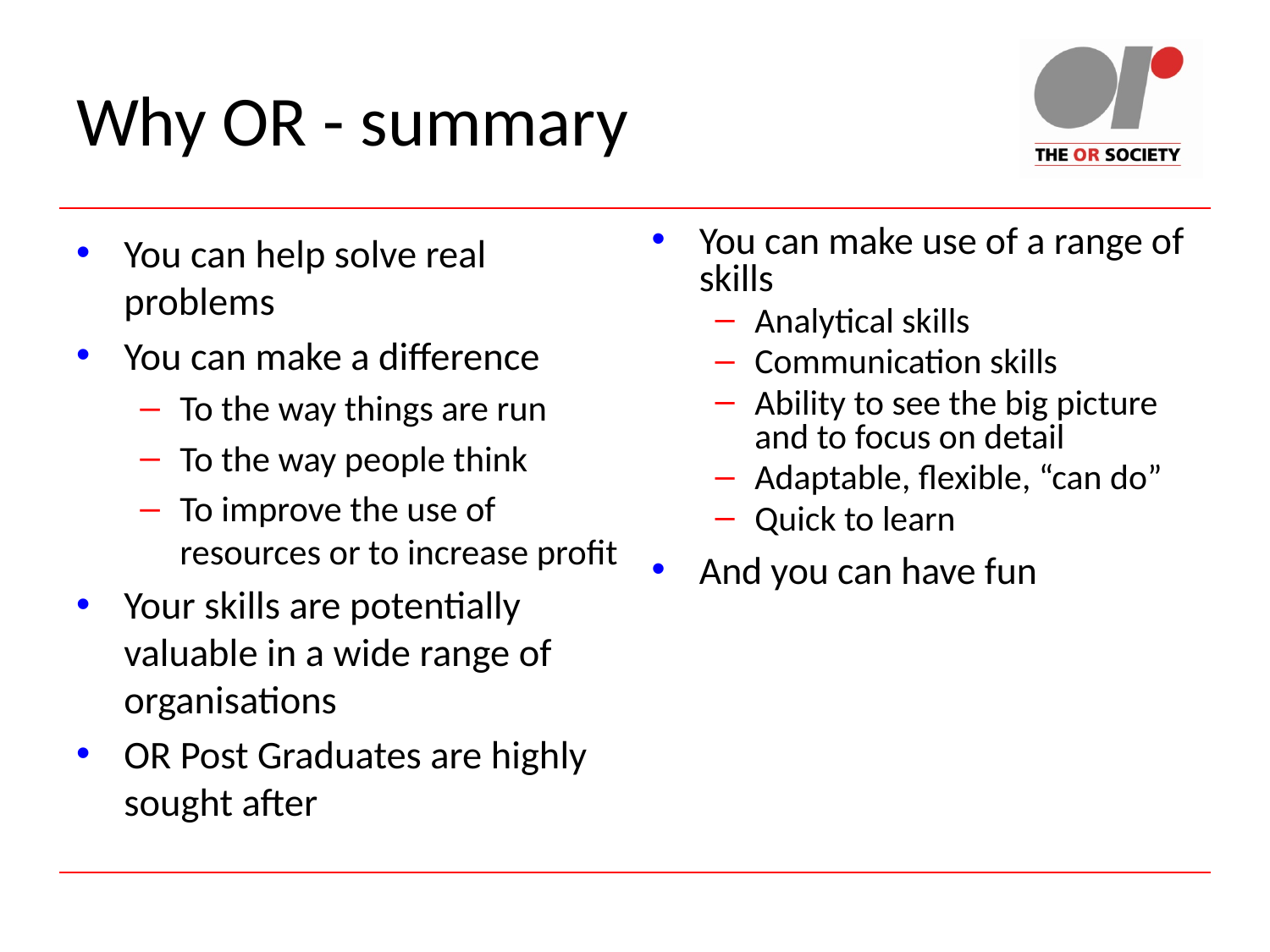

# Why OR - summary
You can make use of a range of skills
Analytical skills
Communication skills
Ability to see the big picture and to focus on detail
Adaptable, flexible, “can do”
Quick to learn
And you can have fun

You can help solve real problems
You can make a difference
To the way things are run
To the way people think
To improve the use of resources or to increase profit
Your skills are potentially valuable in a wide range of organisations
OR Post Graduates are highly sought after